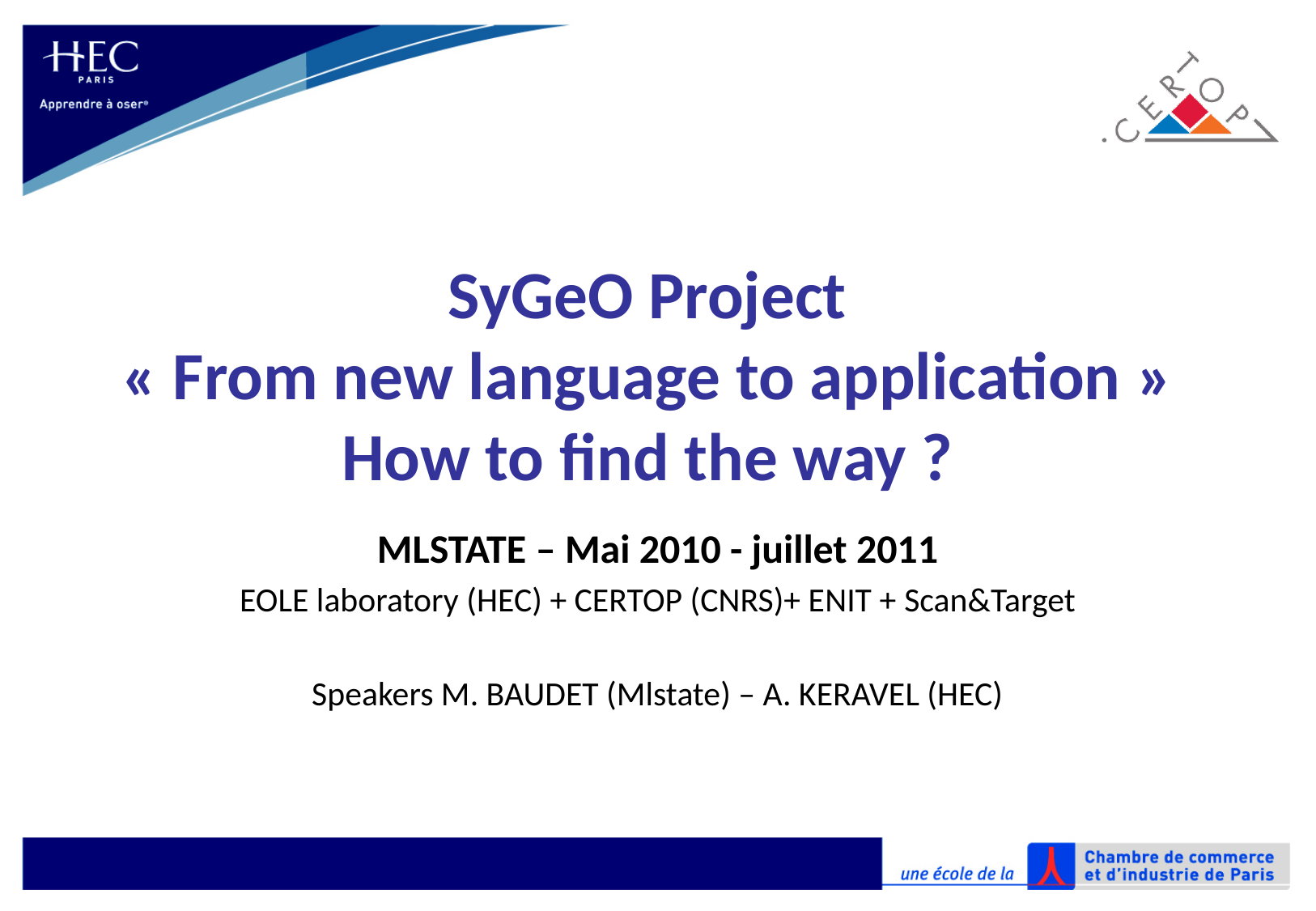

# SyGeO Project « From new language to application » How to find the way ?
MLSTATE – Mai 2010 - juillet 2011
EOLE laboratory (HEC) + CERTOP (CNRS)+ ENIT + Scan&Target

Speakers M. BAUDET (Mlstate) – A. KERAVEL (HEC)